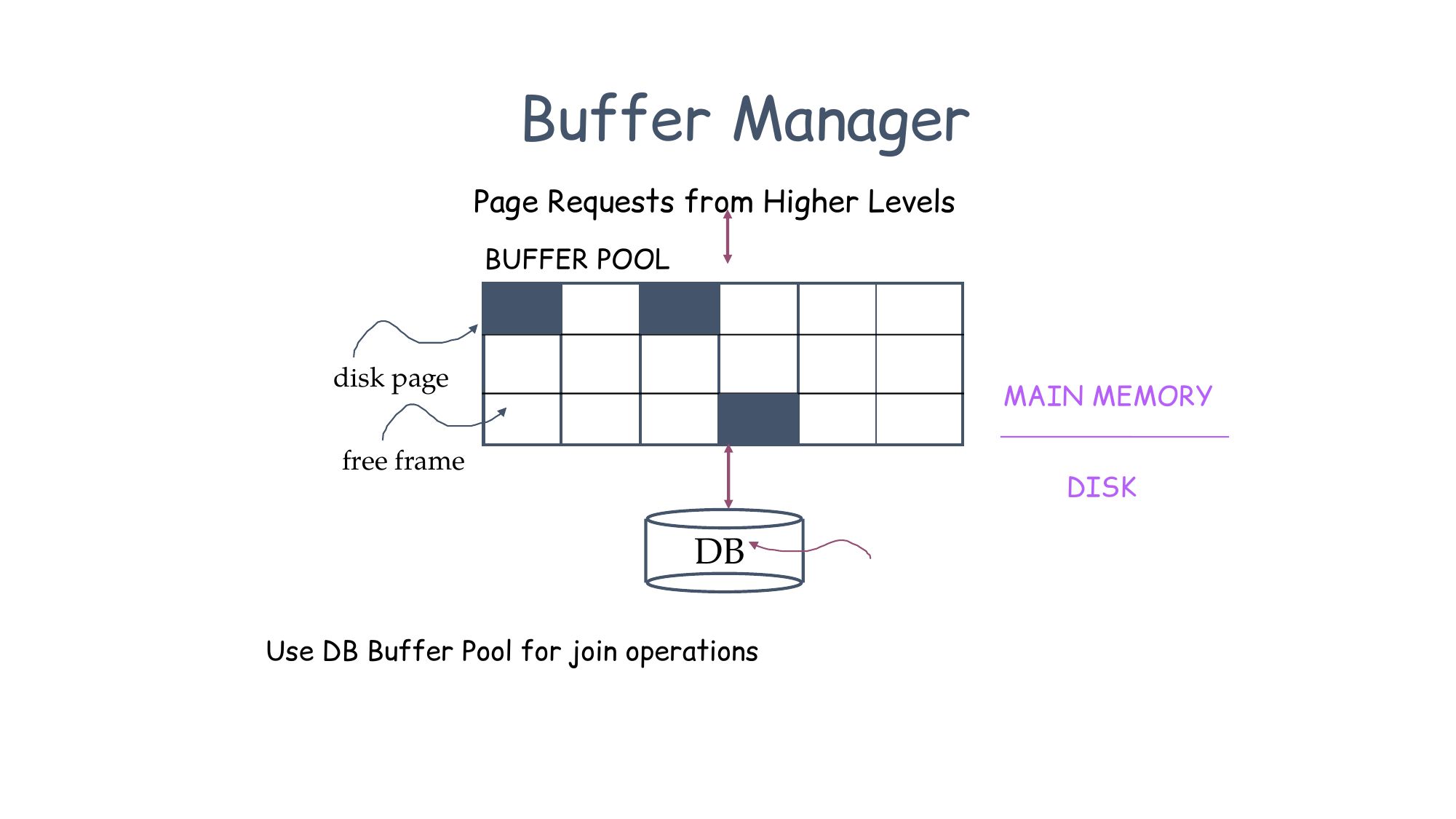

Buffer Manager
Page Requests from Higher Levels

BUFFER POOL

disk page
MAIN MEMORY

free frame

DISK

DB

Use DB Buffer Pool for join operations